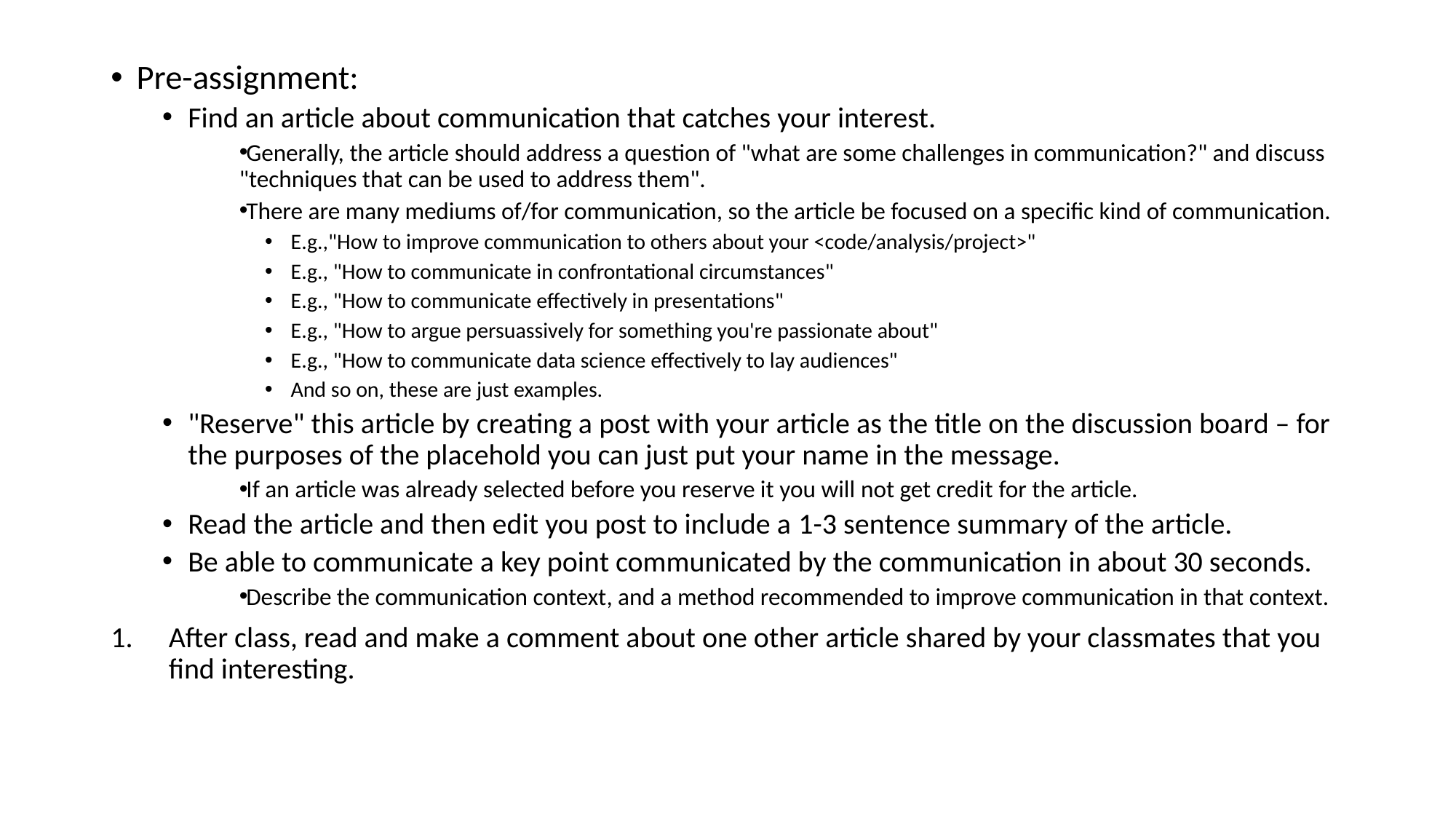

Pre-assignment:
Find an article about communication that catches your interest.
Generally, the article should address a question of "what are some challenges in communication?" and discuss "techniques that can be used to address them".
There are many mediums of/for communication, so the article be focused on a specific kind of communication.
E.g.,"How to improve communication to others about your <code/analysis/project>"
E.g., "How to communicate in confrontational circumstances"
E.g., "How to communicate effectively in presentations"
E.g., "How to argue persuassively for something you're passionate about"
E.g., "How to communicate data science effectively to lay audiences"
And so on, these are just examples.
"Reserve" this article by creating a post with your article as the title on the discussion board – for the purposes of the placehold you can just put your name in the message.
If an article was already selected before you reserve it you will not get credit for the article.
Read the article and then edit you post to include a 1-3 sentence summary of the article.
Be able to communicate a key point communicated by the communication in about 30 seconds.
Describe the communication context, and a method recommended to improve communication in that context.
After class, read and make a comment about one other article shared by your classmates that you find interesting.